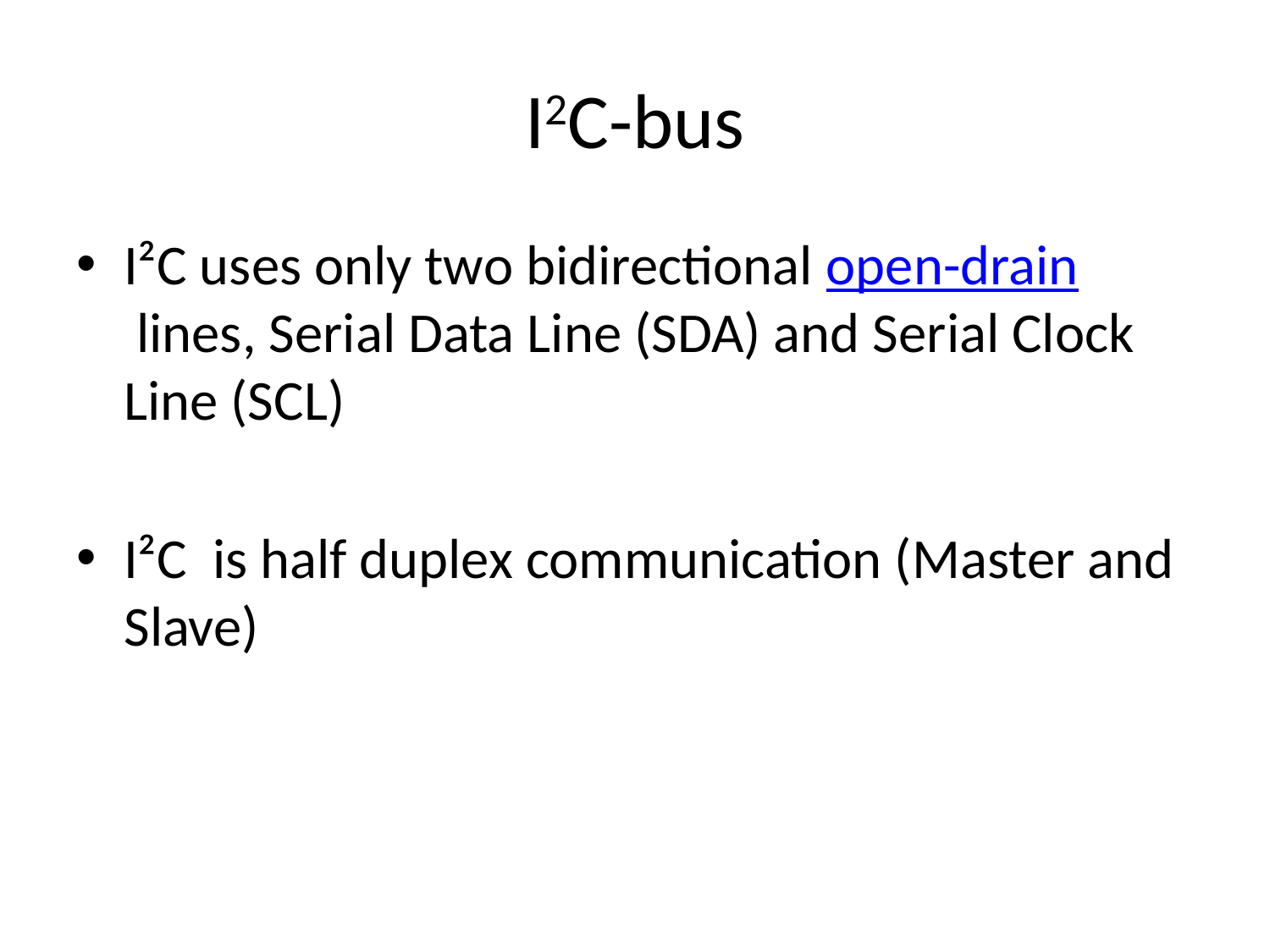

# I2C-bus
I²C uses only two bidirectional open-drain lines, Serial Data Line (SDA) and Serial Clock Line (SCL)

I²C  is half duplex communication (Master and Slave)